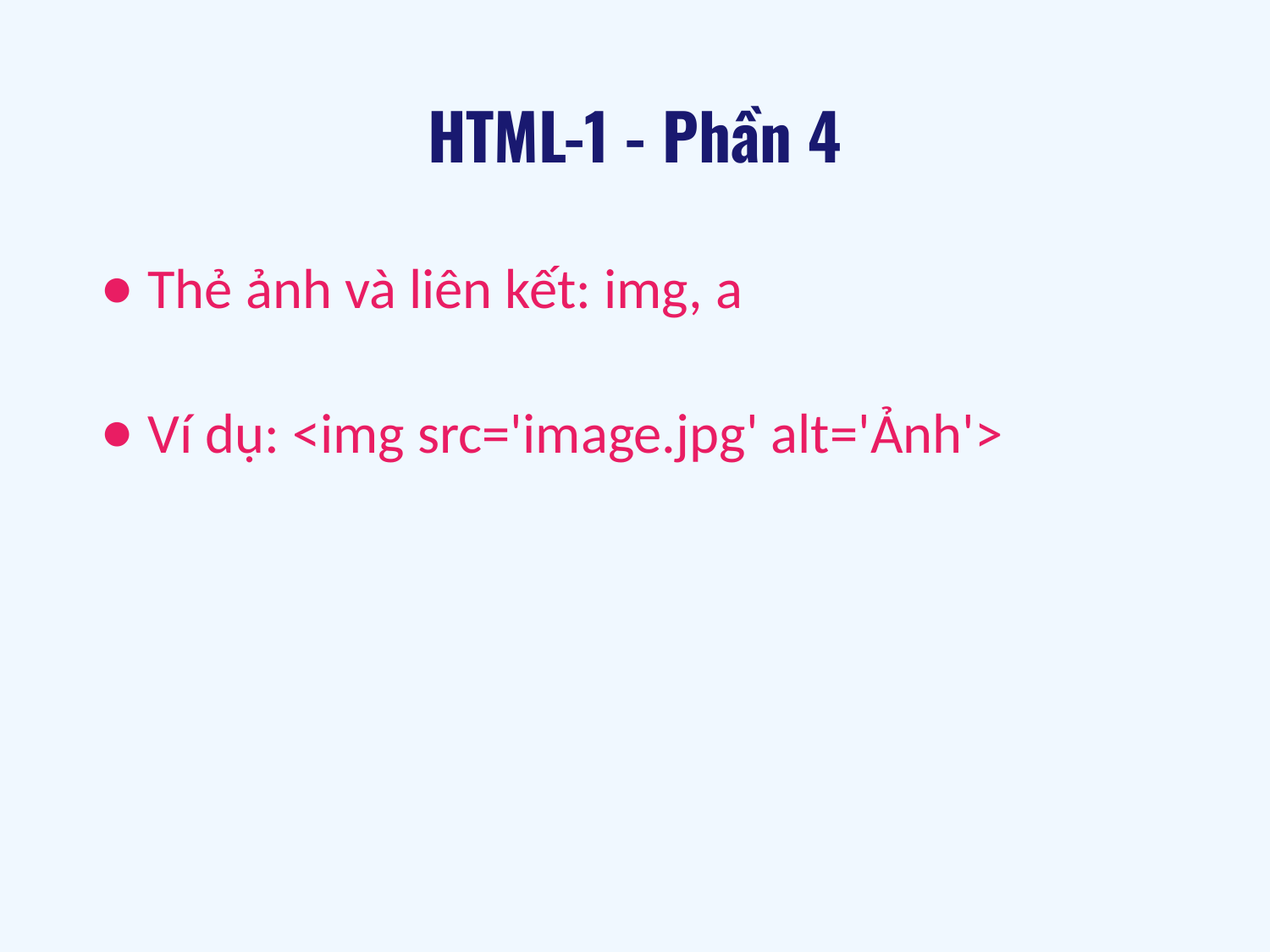

# HTML-1 - Phần 4
Thẻ ảnh và liên kết: img, a

Ví dụ: <img src='image.jpg' alt='Ảnh'>